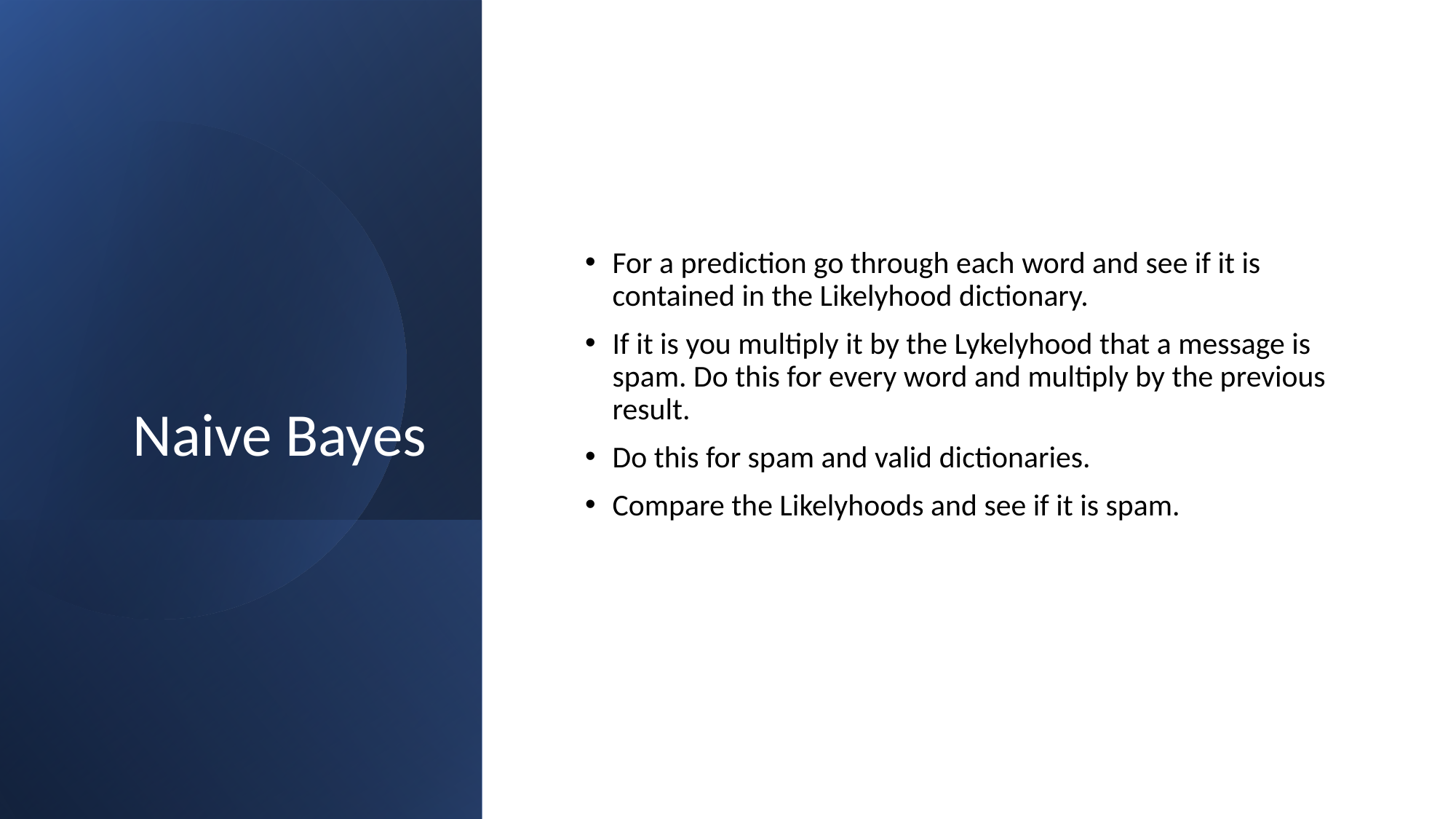

# Naive Bayes
For a prediction go through each word and see if it is contained in the Likelyhood dictionary.
If it is you multiply it by the Lykelyhood that a message is spam. Do this for every word and multiply by the previous result.
Do this for spam and valid dictionaries.
Compare the Likelyhoods and see if it is spam.